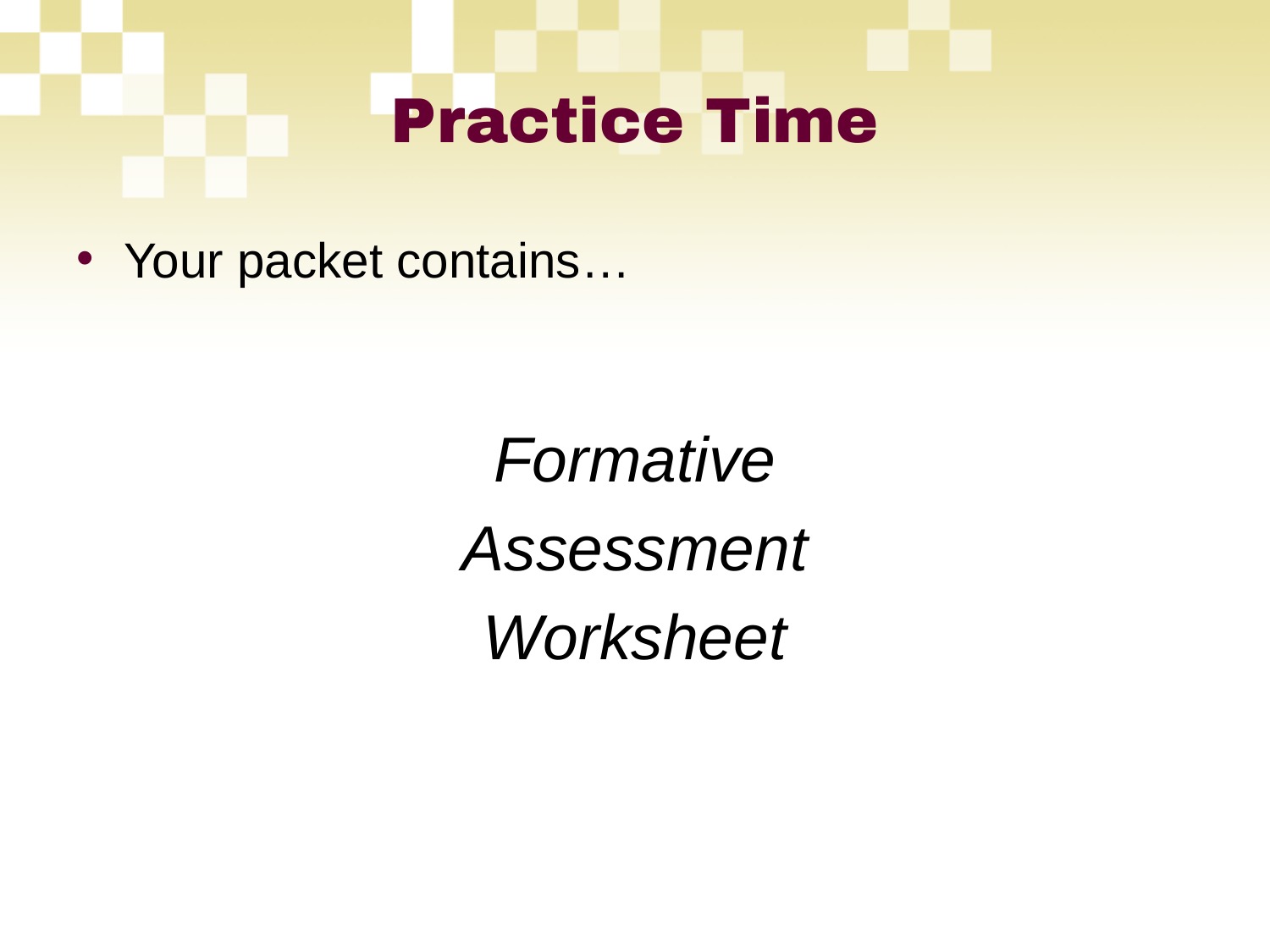

# Practice Time
Your packet contains…
Formative
Assessment
Worksheet